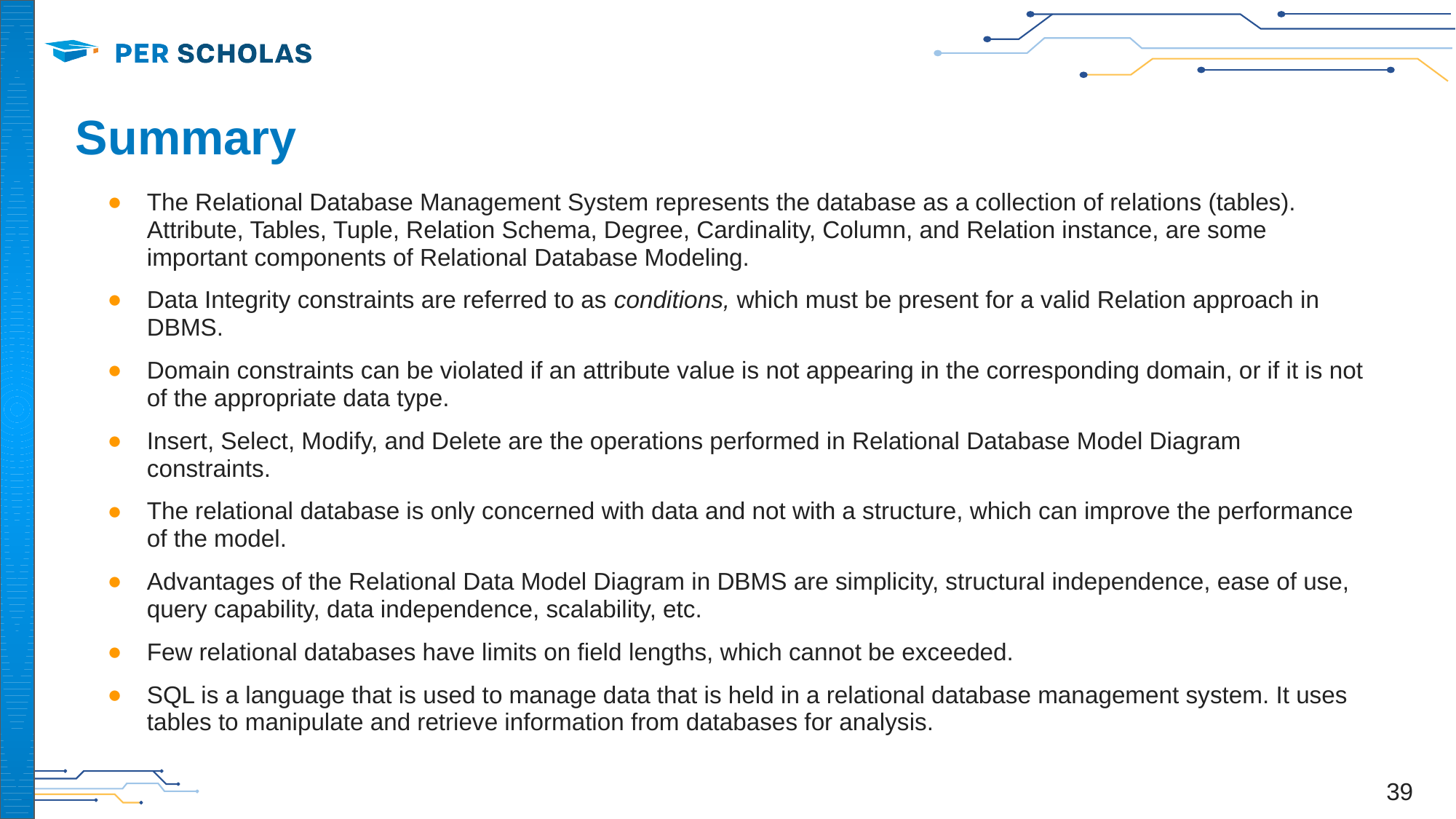

# Summary
The Relational Database Management System represents the database as a collection of relations (tables). Attribute, Tables, Tuple, Relation Schema, Degree, Cardinality, Column, and Relation instance, are some important components of Relational Database Modeling.
Data Integrity constraints are referred to as conditions, which must be present for a valid Relation approach in DBMS.
Domain constraints can be violated if an attribute value is not appearing in the corresponding domain, or if it is not of the appropriate data type.
Insert, Select, Modify, and Delete are the operations performed in Relational Database Model Diagram constraints.
The relational database is only concerned with data and not with a structure, which can improve the performance of the model.
Advantages of the Relational Data Model Diagram in DBMS are simplicity, structural independence, ease of use, query capability, data independence, scalability, etc.
Few relational databases have limits on field lengths, which cannot be exceeded.
SQL is a language that is used to manage data that is held in a relational database management system. It uses tables to manipulate and retrieve information from databases for analysis.
39